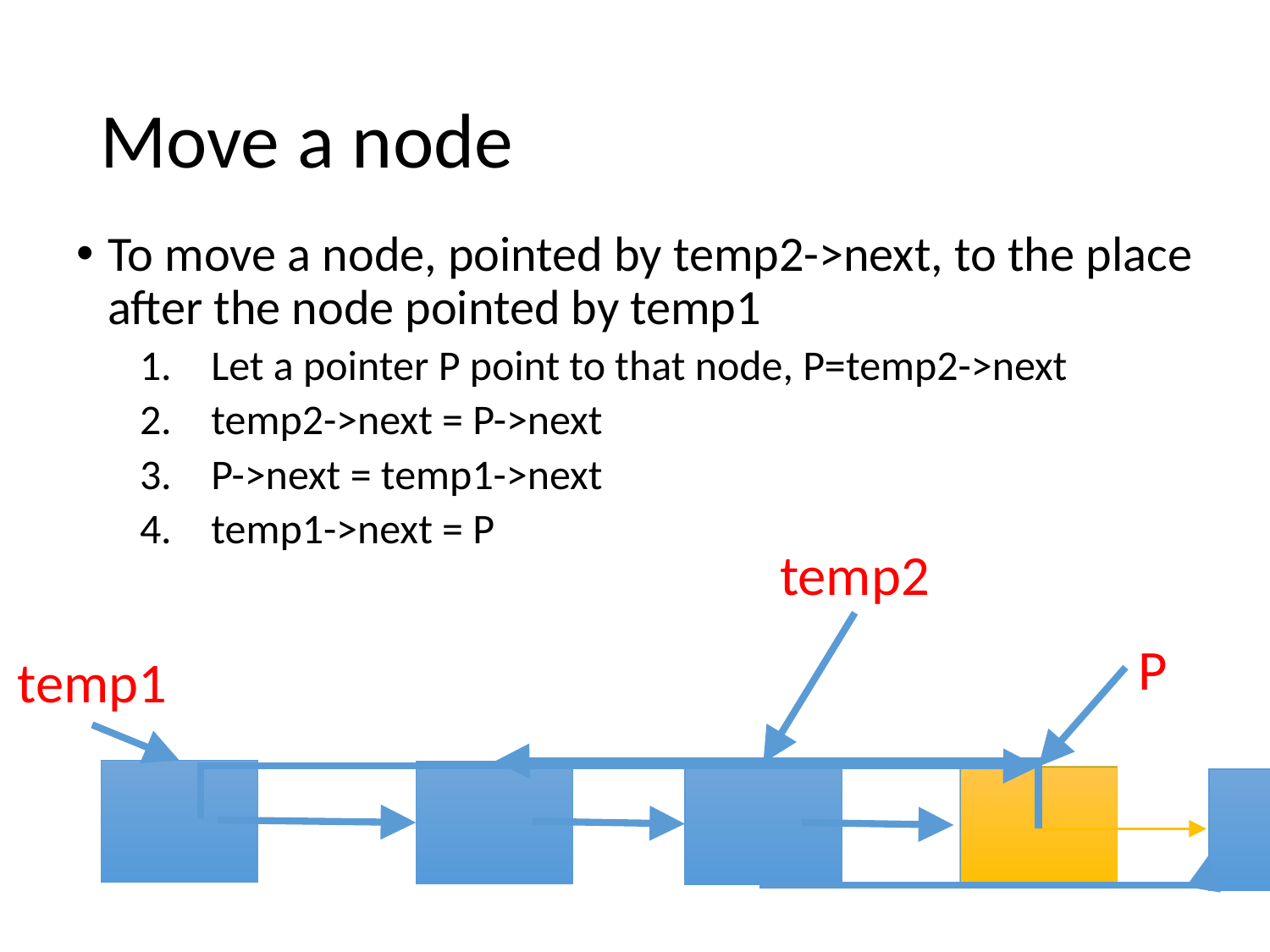

# Move a node
To move a node, pointed by temp2->next, to the place after the node pointed by temp1
Let a pointer P point to that node, P=temp2->next
temp2->next = P->next
P->next = temp1->next
temp1->next = P

temp2
P
temp1